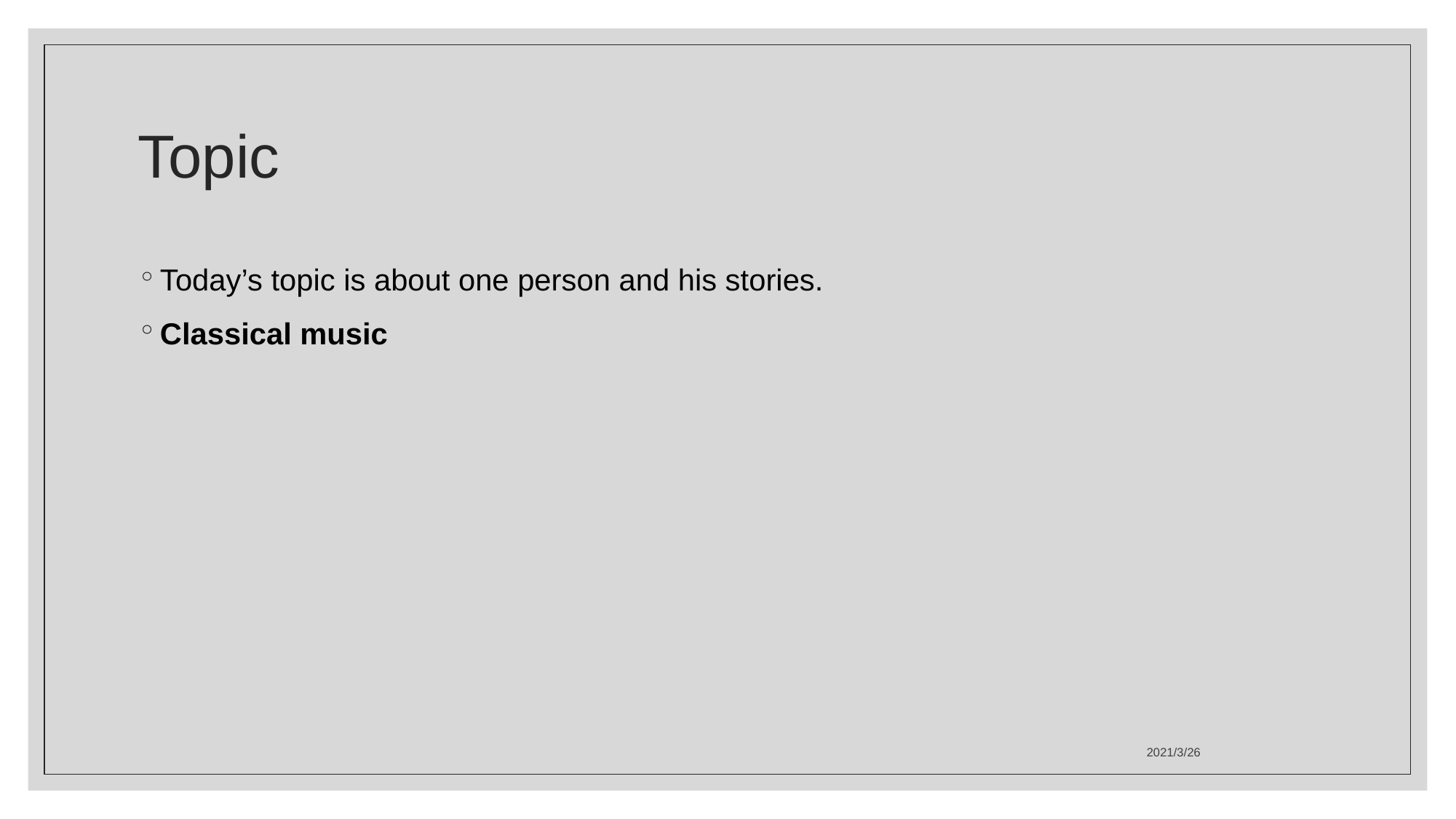

# Topic
Today’s topic is about one person and his stories.
Classical music
2021/3/26